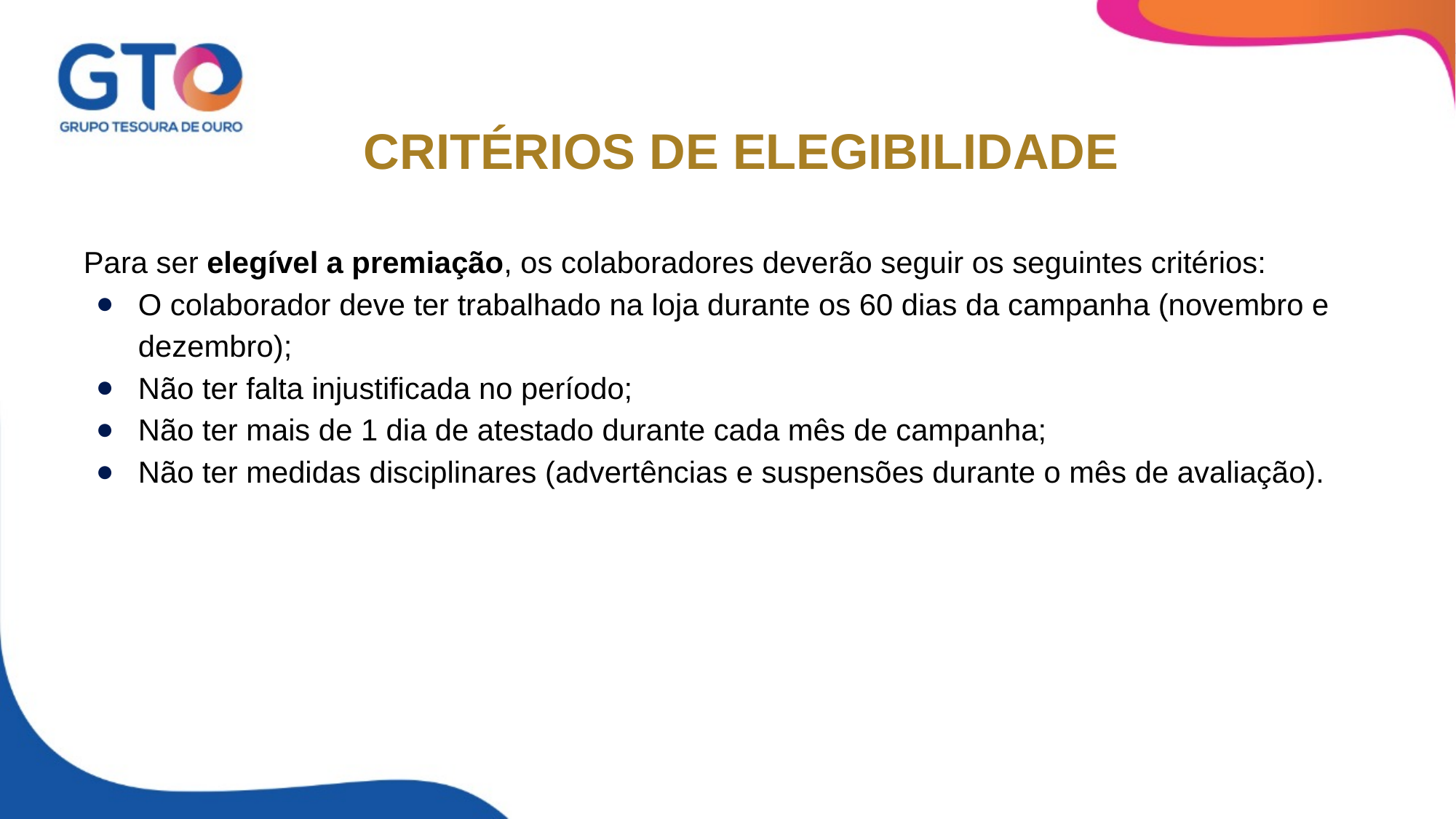

# CRITÉRIOS DE ELEGIBILIDADE
Para ser elegível a premiação, os colaboradores deverão seguir os seguintes critérios:
O colaborador deve ter trabalhado na loja durante os 60 dias da campanha (novembro e dezembro);
Não ter falta injustificada no período;
Não ter mais de 1 dia de atestado durante cada mês de campanha;
Não ter medidas disciplinares (advertências e suspensões durante o mês de avaliação).